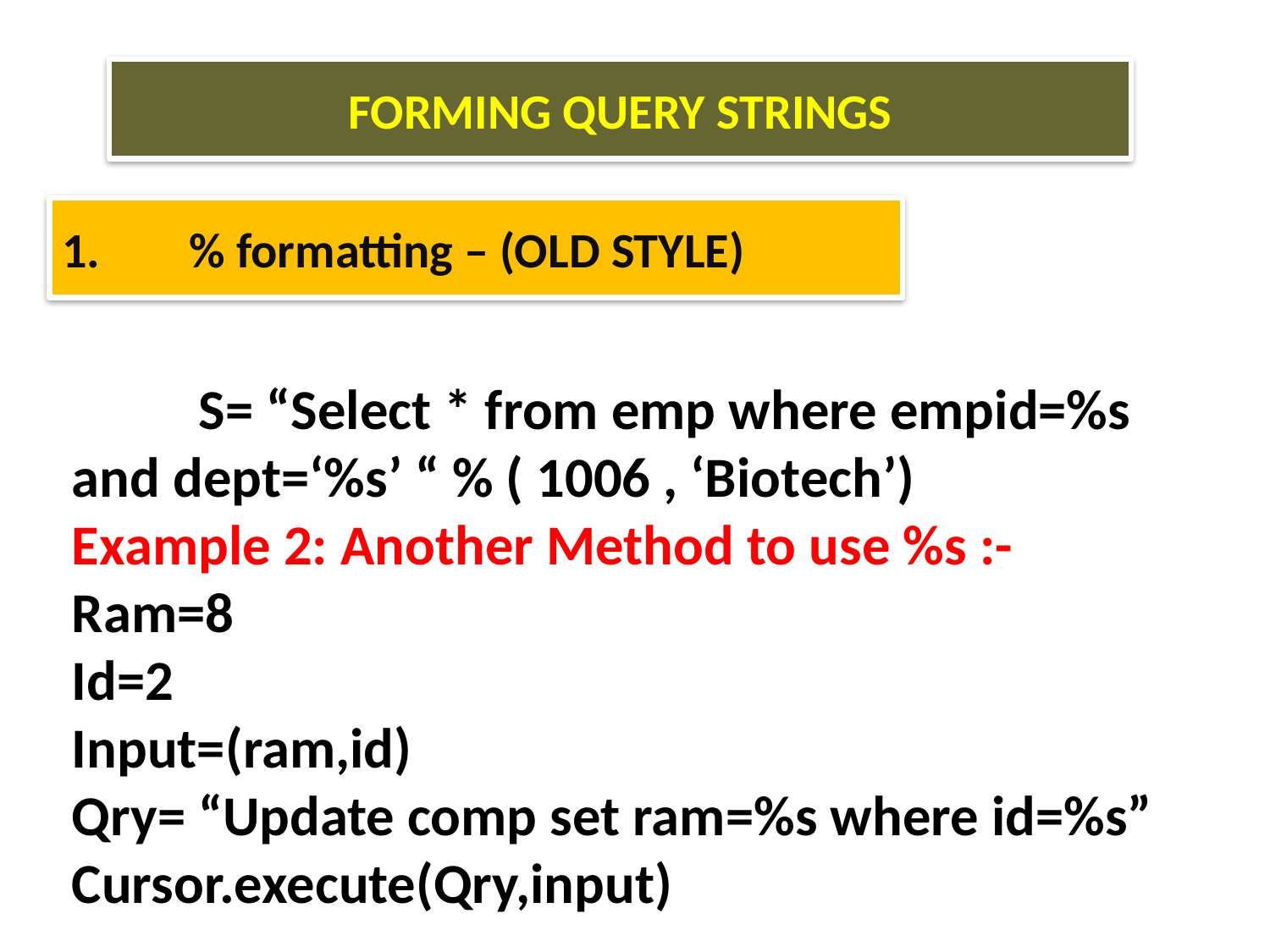

FORMING QUERY STRINGS
1.	% formatting – (OLD STYLE)
	S= “Select * from emp where empid=%s and dept=‘%s’ “ % ( 1006 , ‘Biotech’)
Example 2: Another Method to use %s :-
Ram=8
Id=2
Input=(ram,id)
Qry= “Update comp set ram=%s where id=%s”
Cursor.execute(Qry,input)